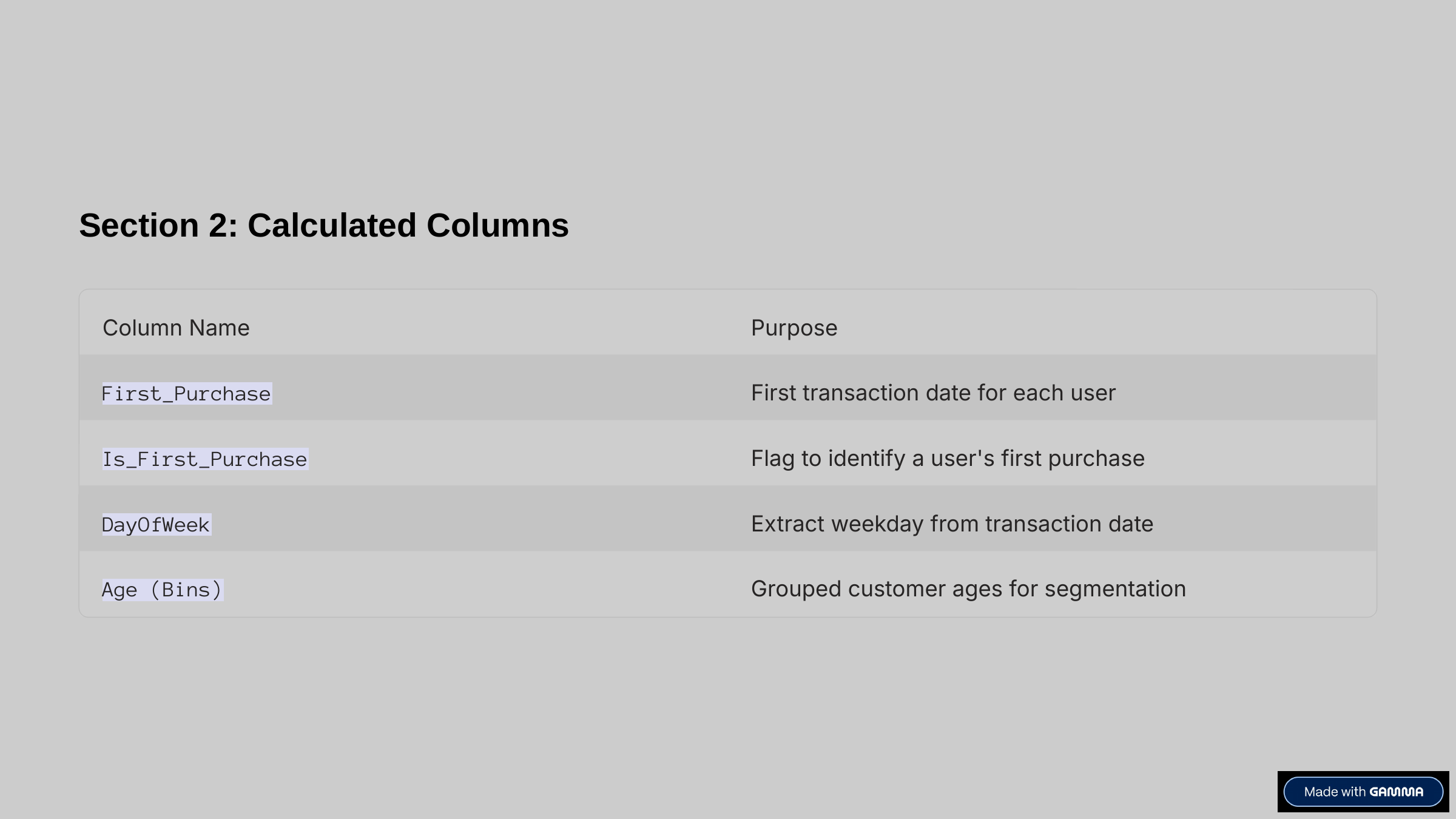

Section 2: Calculated Columns

Column Name
Purpose

First_Purchase
First transaction date for each user

Is_First_Purchase
Flag to identify a user's first purchase

DayOfWeek
Extract weekday from transaction date

Age (Bins)
Grouped customer ages for segmentation